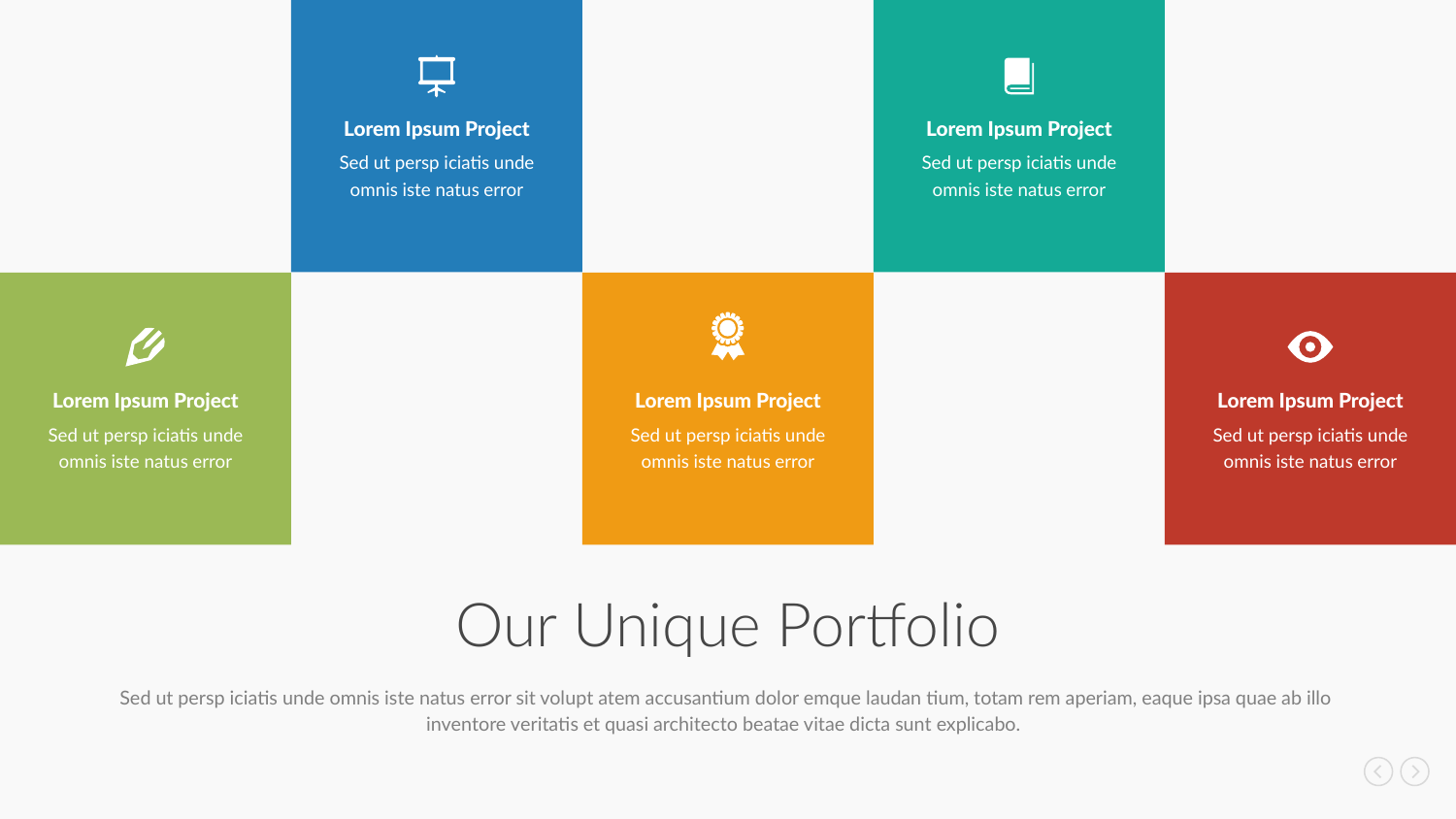

Lorem Ipsum Project
Sed ut persp iciatis unde omnis iste natus error

Lorem Ipsum Project
Sed ut persp iciatis unde omnis iste natus error

Lorem Ipsum Project
Sed ut persp iciatis unde omnis iste natus error

Lorem Ipsum Project
Sed ut persp iciatis unde omnis iste natus error

Lorem Ipsum Project
Sed ut persp iciatis unde omnis iste natus error
Our Unique Portfolio
Sed ut persp iciatis unde omnis iste natus error sit volupt atem accusantium dolor emque laudan tium, totam rem aperiam, eaque ipsa quae ab illo inventore veritatis et quasi architecto beatae vitae dicta sunt explicabo.